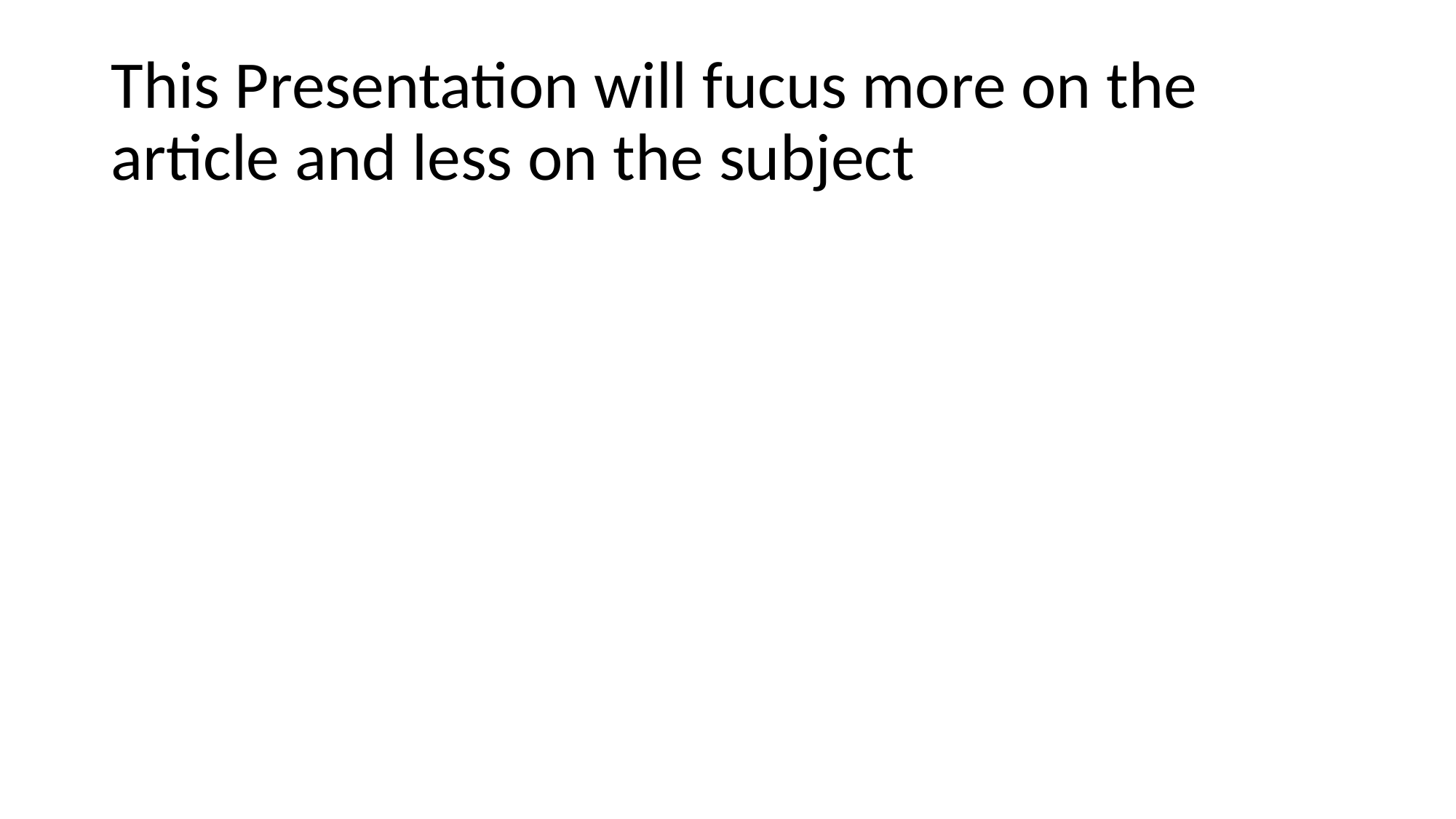

# This Presentation will fucus more on the article and less on the subject